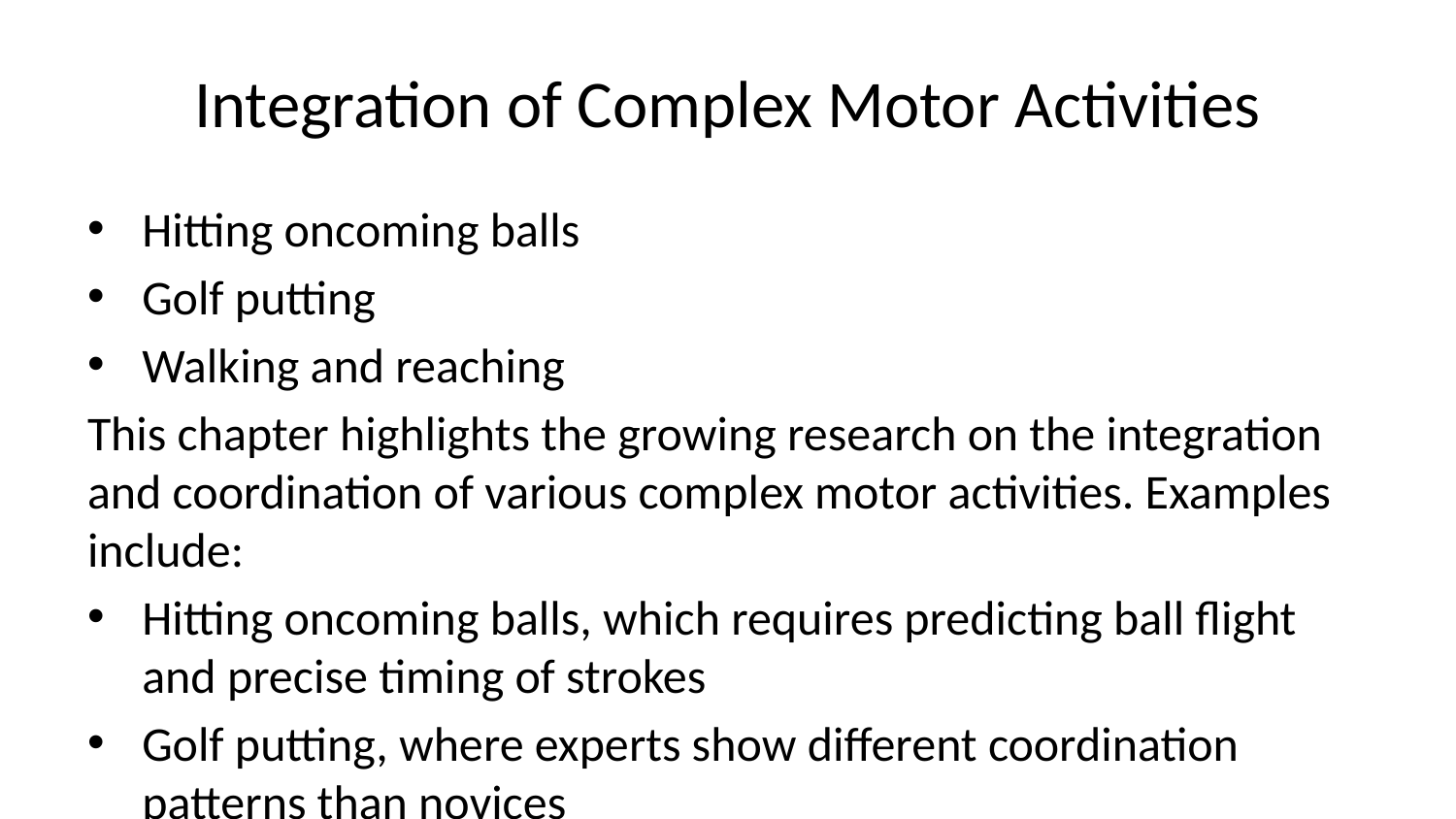

# Integration of Complex Motor Activities
Hitting oncoming balls
Golf putting
Walking and reaching
This chapter highlights the growing research on the integration and coordination of various complex motor activities. Examples include:
Hitting oncoming balls, which requires predicting ball flight and precise timing of strokes
Golf putting, where experts show different coordination patterns than novices
Walking and reaching, which are well-coordinated, possibly due to our evolutionary history
These studies reveal the sophistication of the motor control system in combining and adapting skills to meet the demands of challenging real-world tasks.